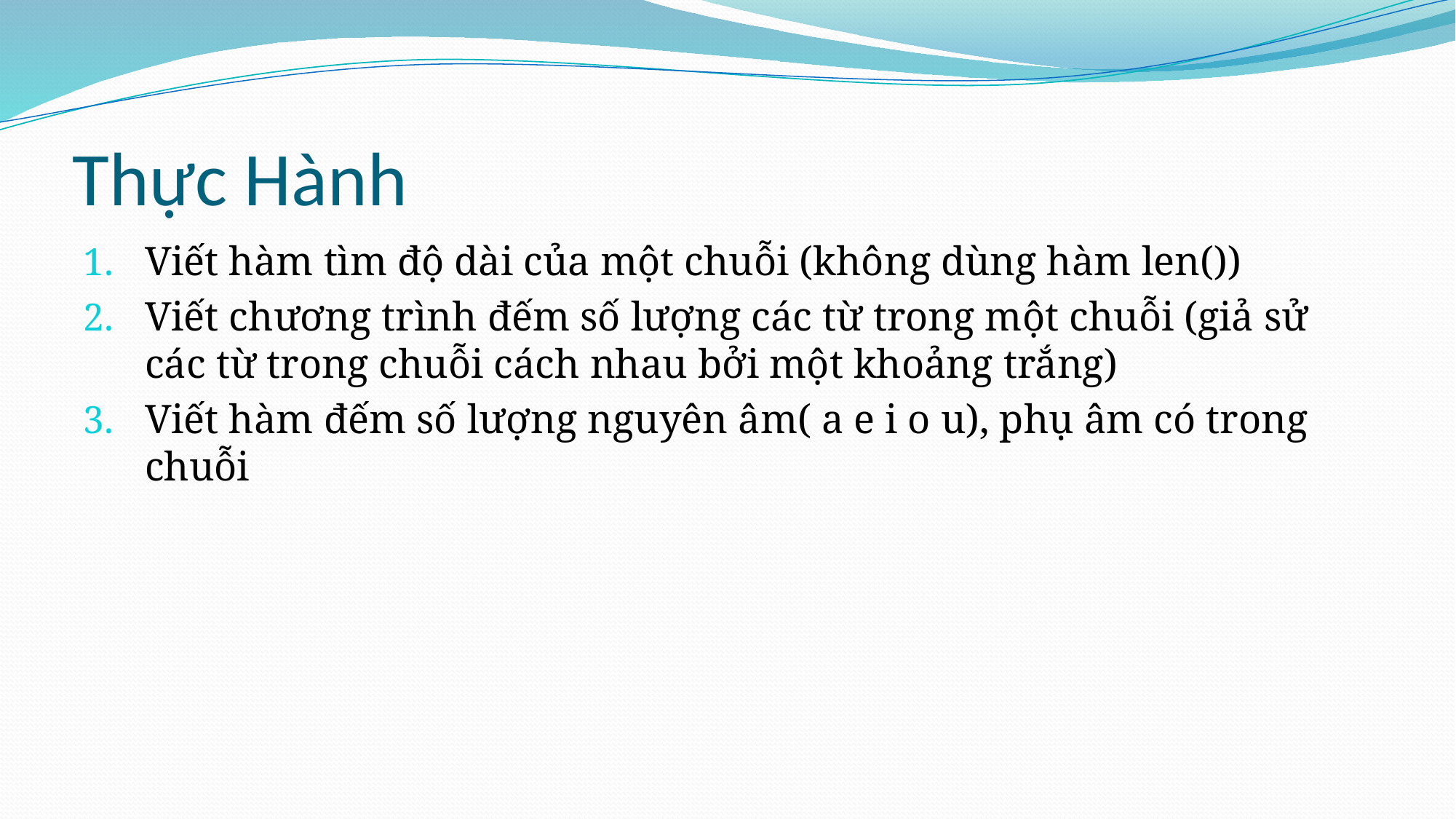

# Thực Hành
Viết hàm tìm độ dài của một chuỗi (không dùng hàm len())
Viết chương trình đếm số lượng các từ trong một chuỗi (giả sử các từ trong chuỗi cách nhau bởi một khoảng trắng)
Viết hàm đếm số lượng nguyên âm( a e i o u), phụ âm có trong chuỗi